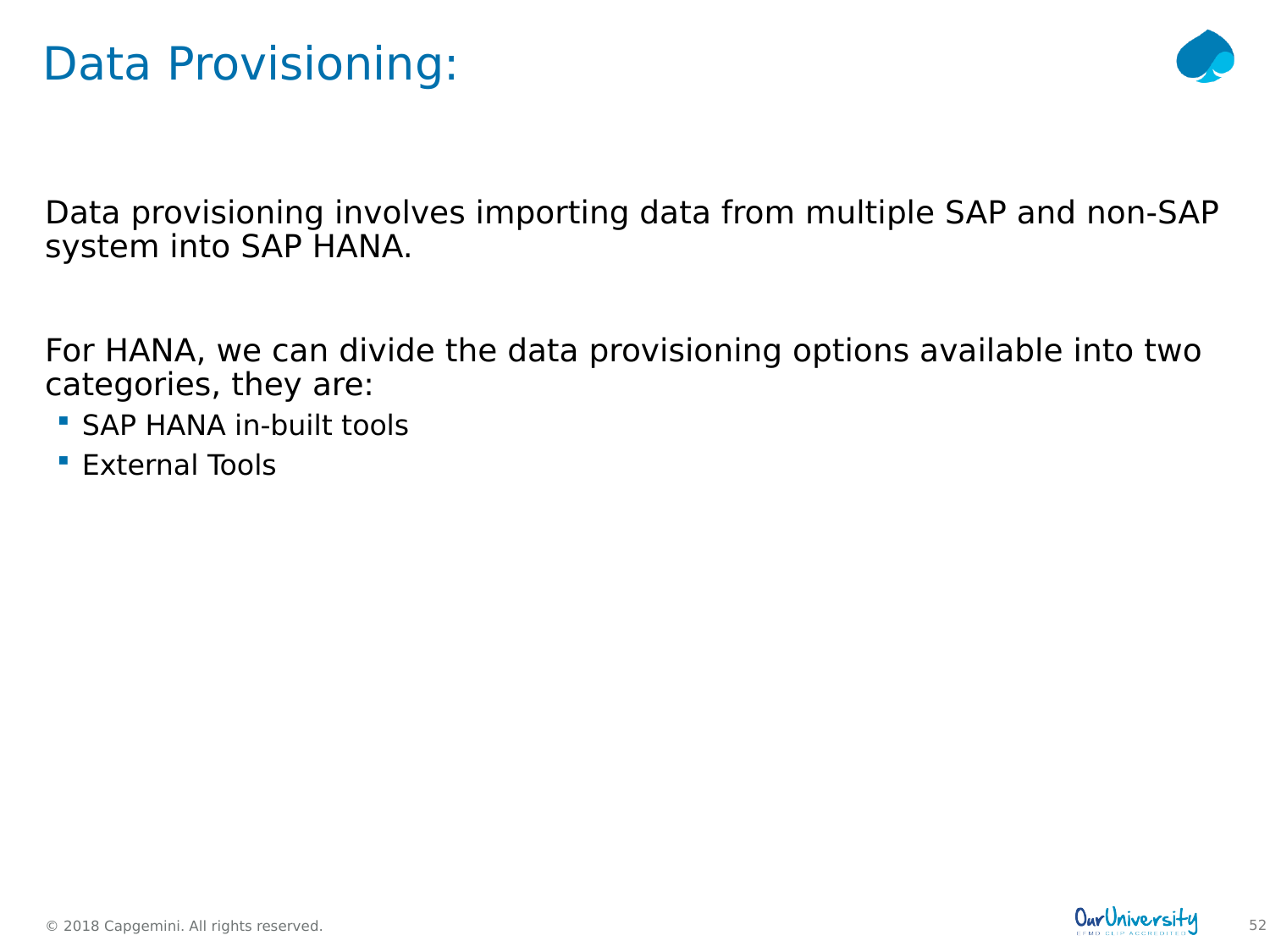

# Data Provisioning:
Data provisioning involves importing data from multiple SAP and non-SAP system into SAP HANA.

For HANA, we can divide the data provisioning options available into two categories, they are:
SAP HANA in-built tools
External Tools